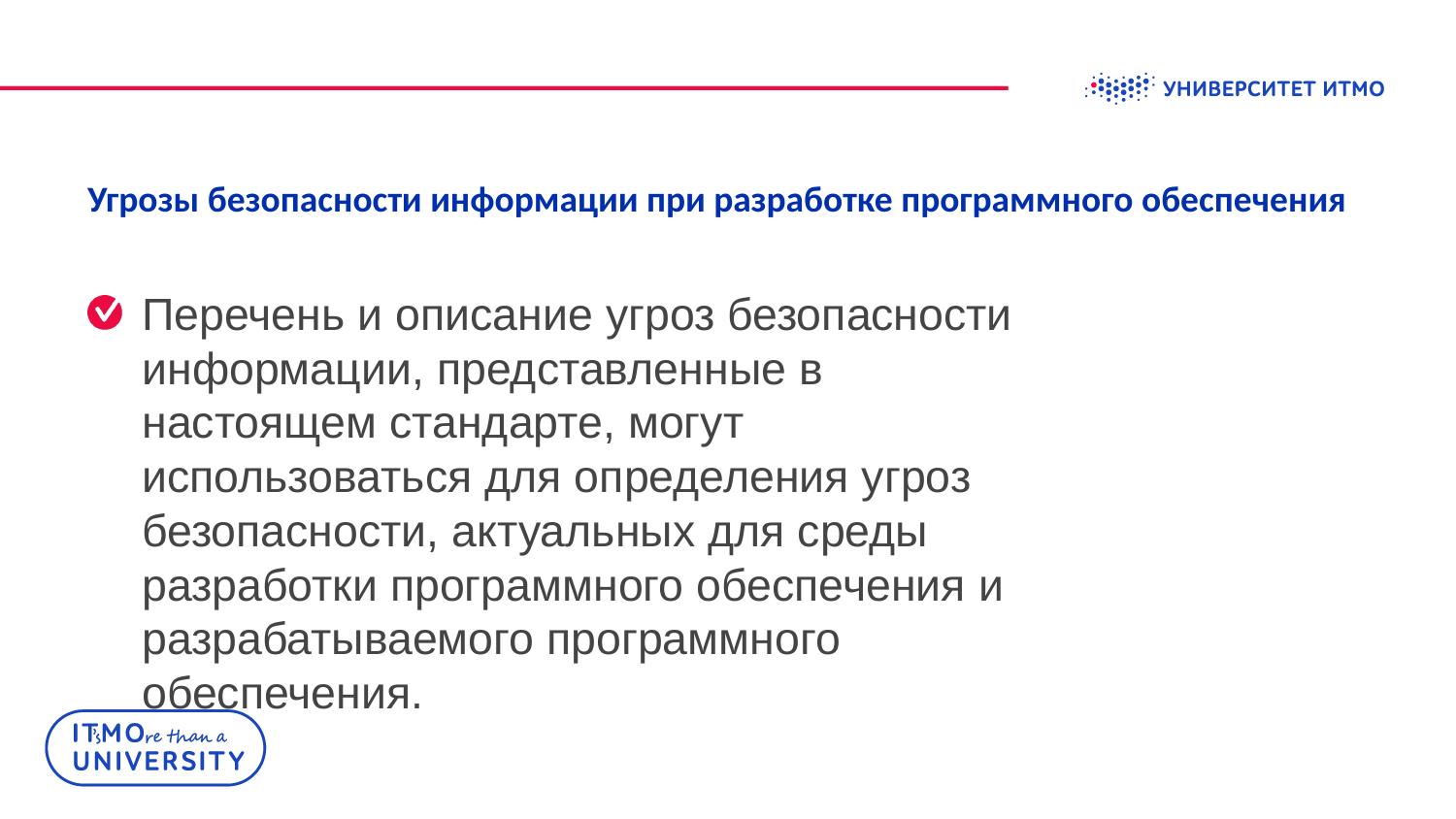

Колонтитул
# Угрозы безопасности информации при разработке программного обеспечения
Перечень и описание угроз безопасности информации, представленные в настоящем стандарте, могут использоваться для определения угроз безопасности, актуальных для среды разработки программного обеспечения и разрабатываемого программного обеспечения.